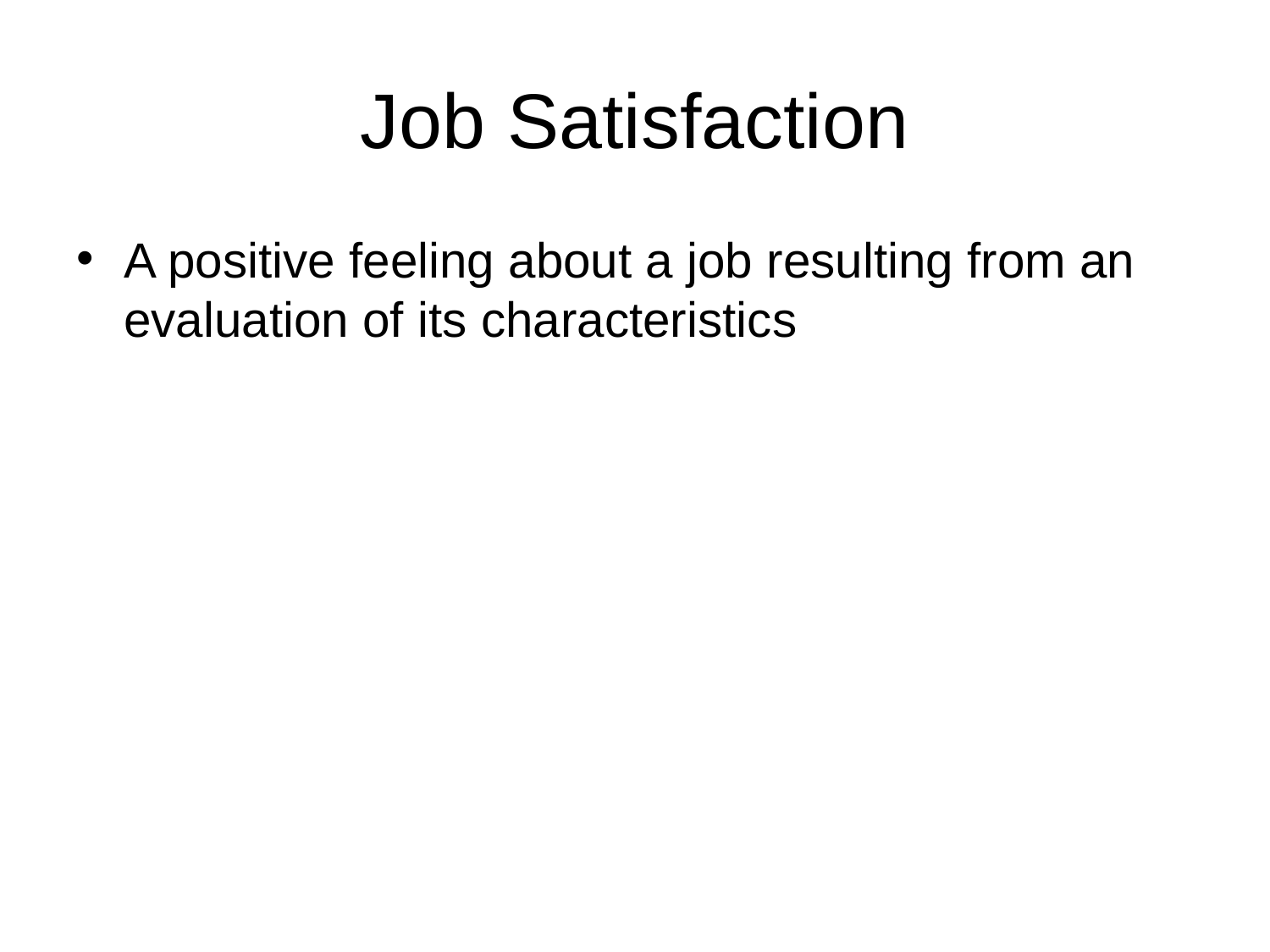

# Job Satisfaction
A positive feeling about a job resulting from an evaluation of its characteristics